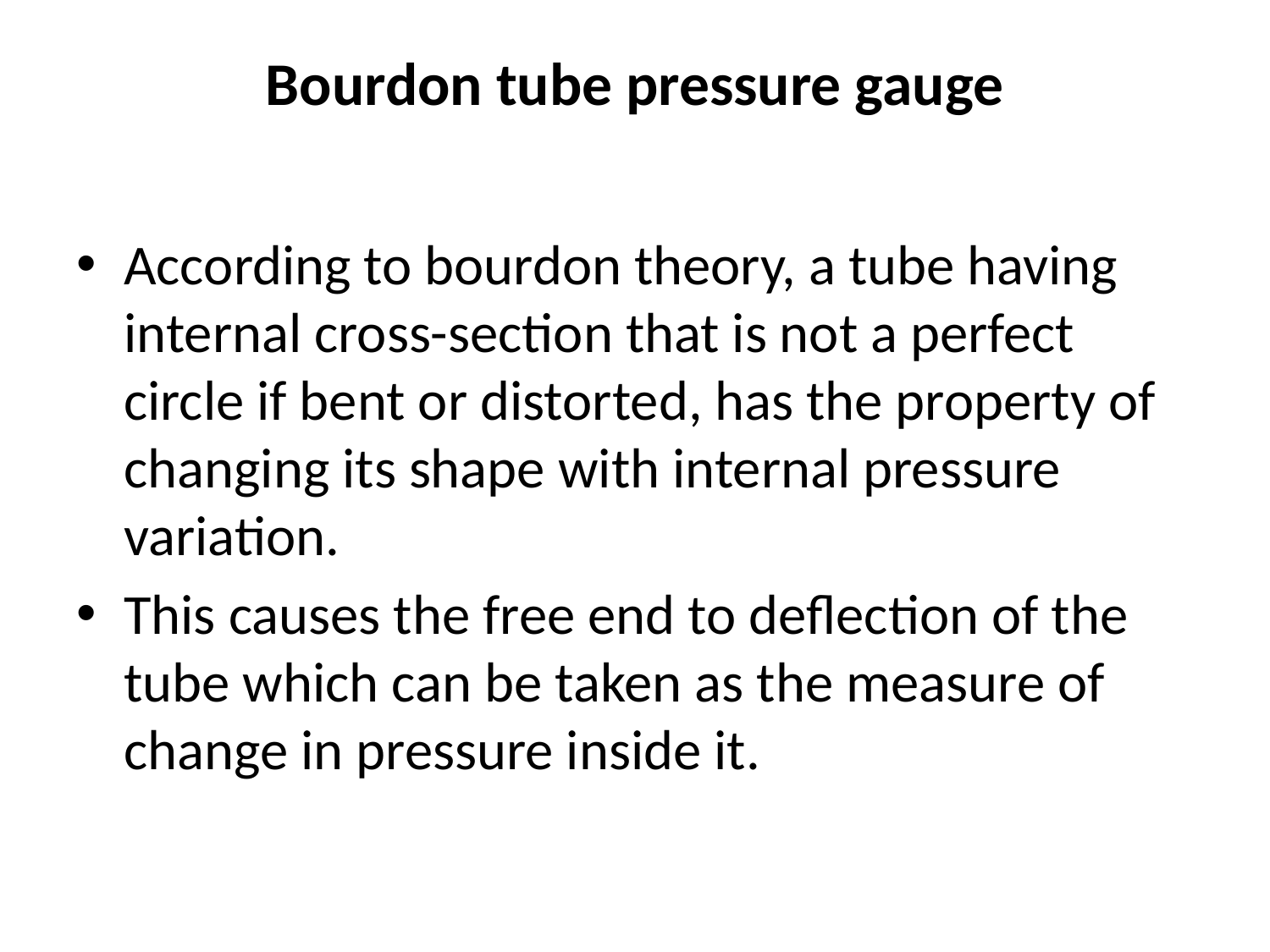

# Bourdon tube pressure gauge
According to bourdon theory, a tube having internal cross-section that is not a perfect circle if bent or distorted, has the property of changing its shape with internal pressure variation.
This causes the free end to deflection of the tube which can be taken as the measure of change in pressure inside it.